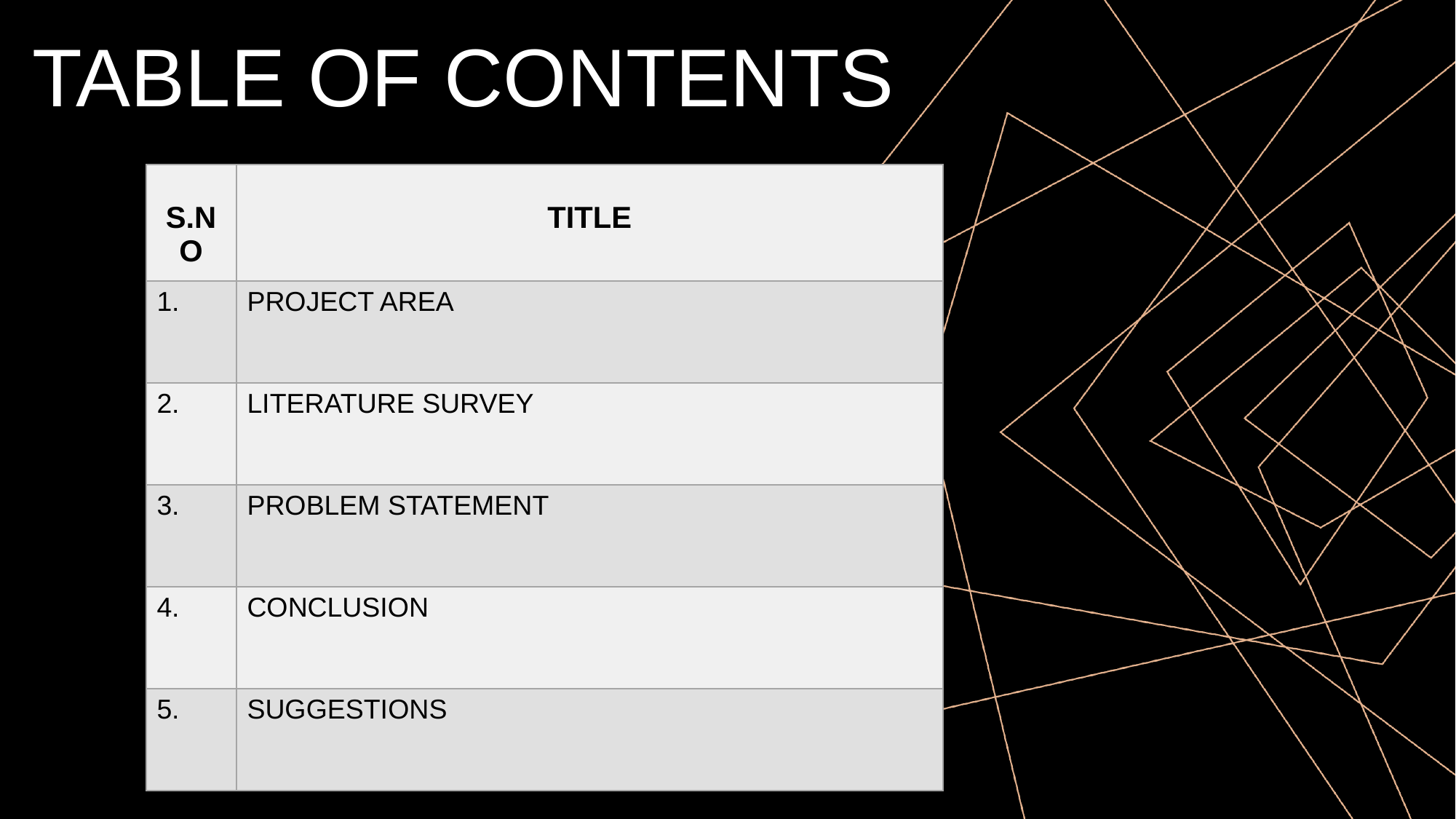

TABLE OF CONTENTS
| S.NO | TITLE |
| --- | --- |
| 1. | PROJECT AREA |
| 2. | LITERATURE SURVEY |
| 3. | PROBLEM STATEMENT |
| 4. | CONCLUSION |
| 5. | SUGGESTIONS |
2